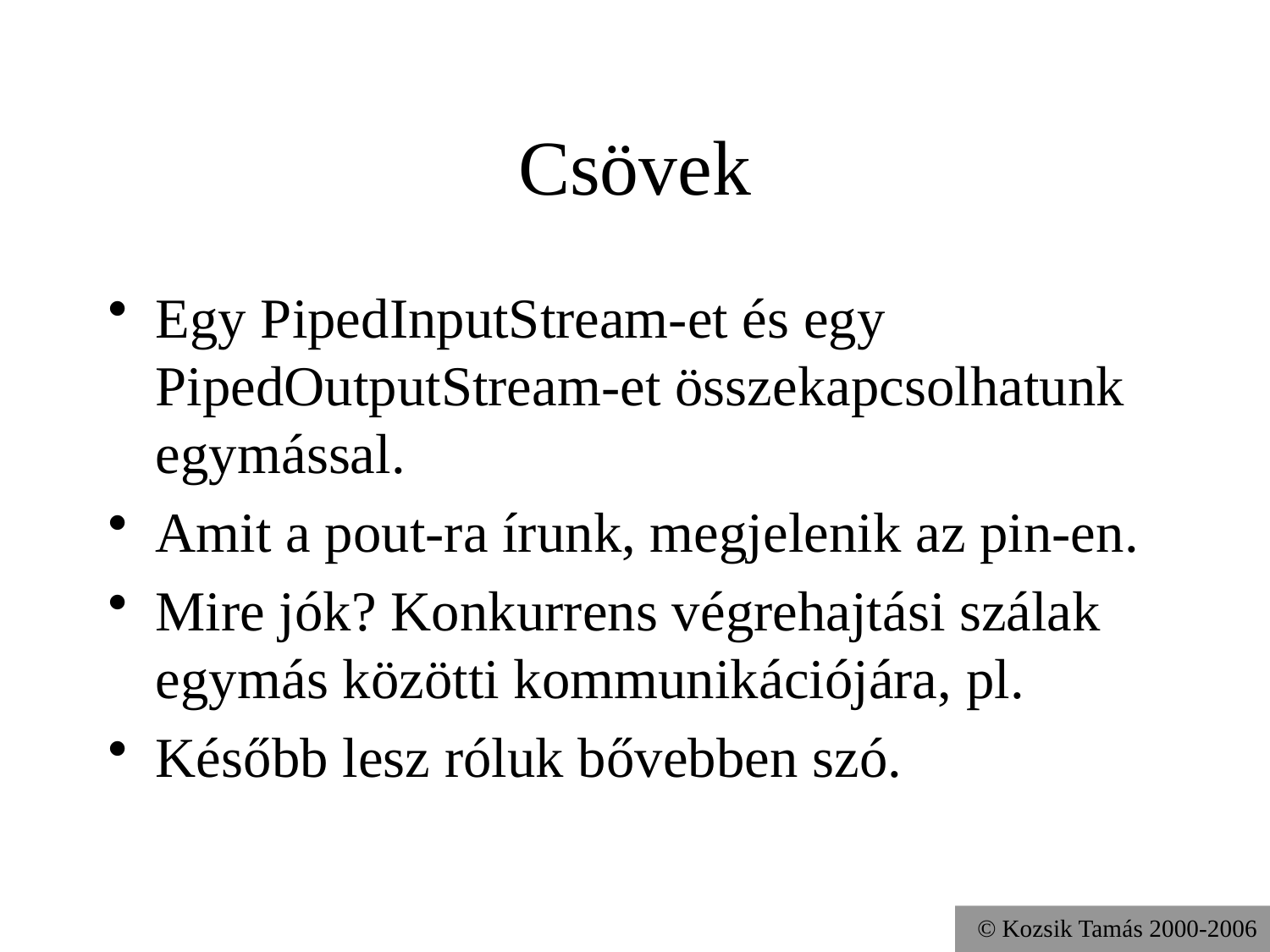

# Csövek
Egy PipedInputStream-et és egy PipedOutputStream-et összekapcsolhatunk egymással.
Amit a pout-ra írunk, megjelenik az pin-en.
Mire jók? Konkurrens végrehajtási szálak egymás közötti kommunikációjára, pl.
Később lesz róluk bővebben szó.
© Kozsik Tamás 2000-2006